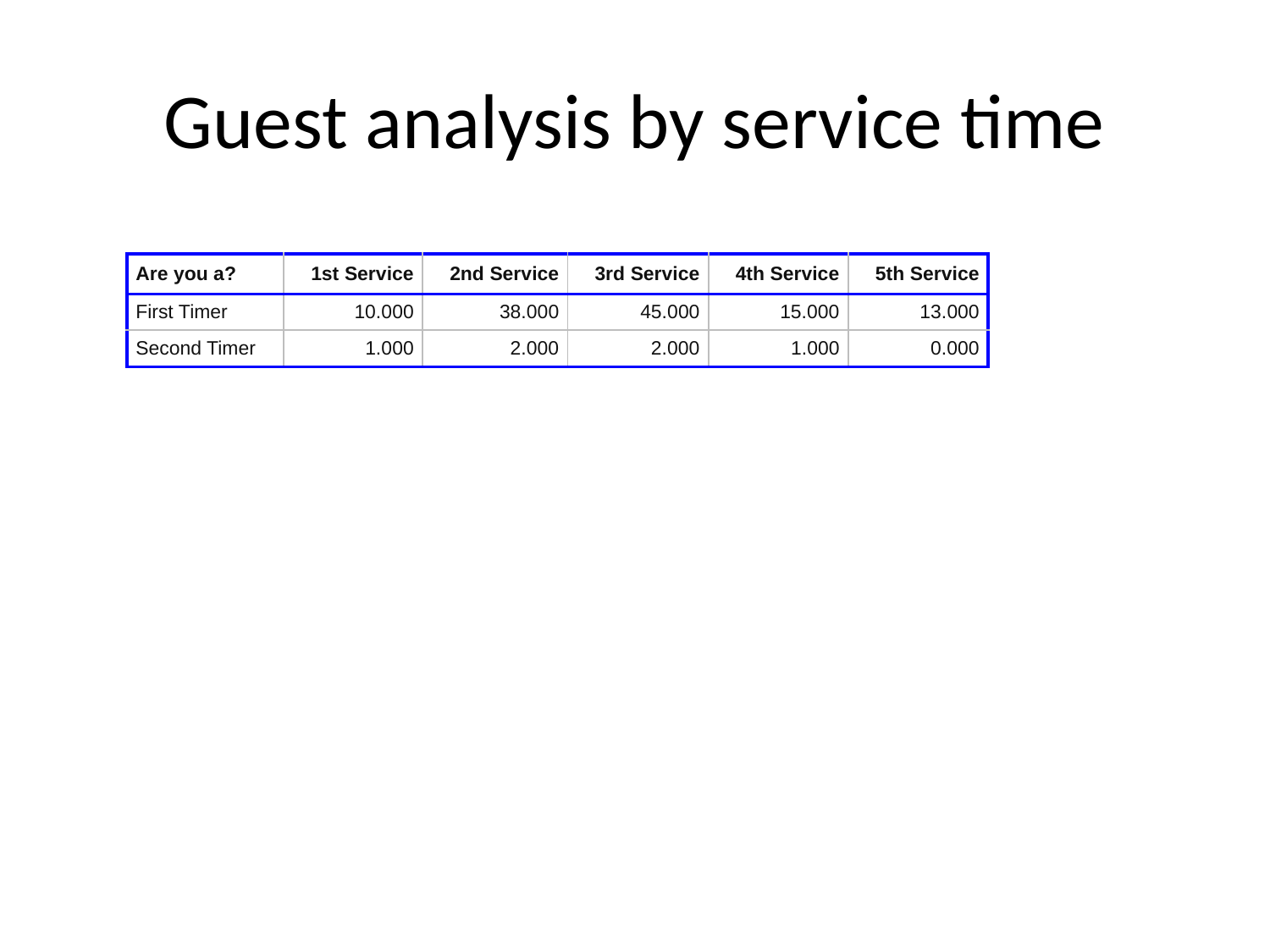

# Guest analysis by service time
| Are you a? | 1st Service | 2nd Service | 3rd Service | 4th Service | 5th Service |
| --- | --- | --- | --- | --- | --- |
| First Timer | 10.000 | 38.000 | 45.000 | 15.000 | 13.000 |
| Second Timer | 1.000 | 2.000 | 2.000 | 1.000 | 0.000 |